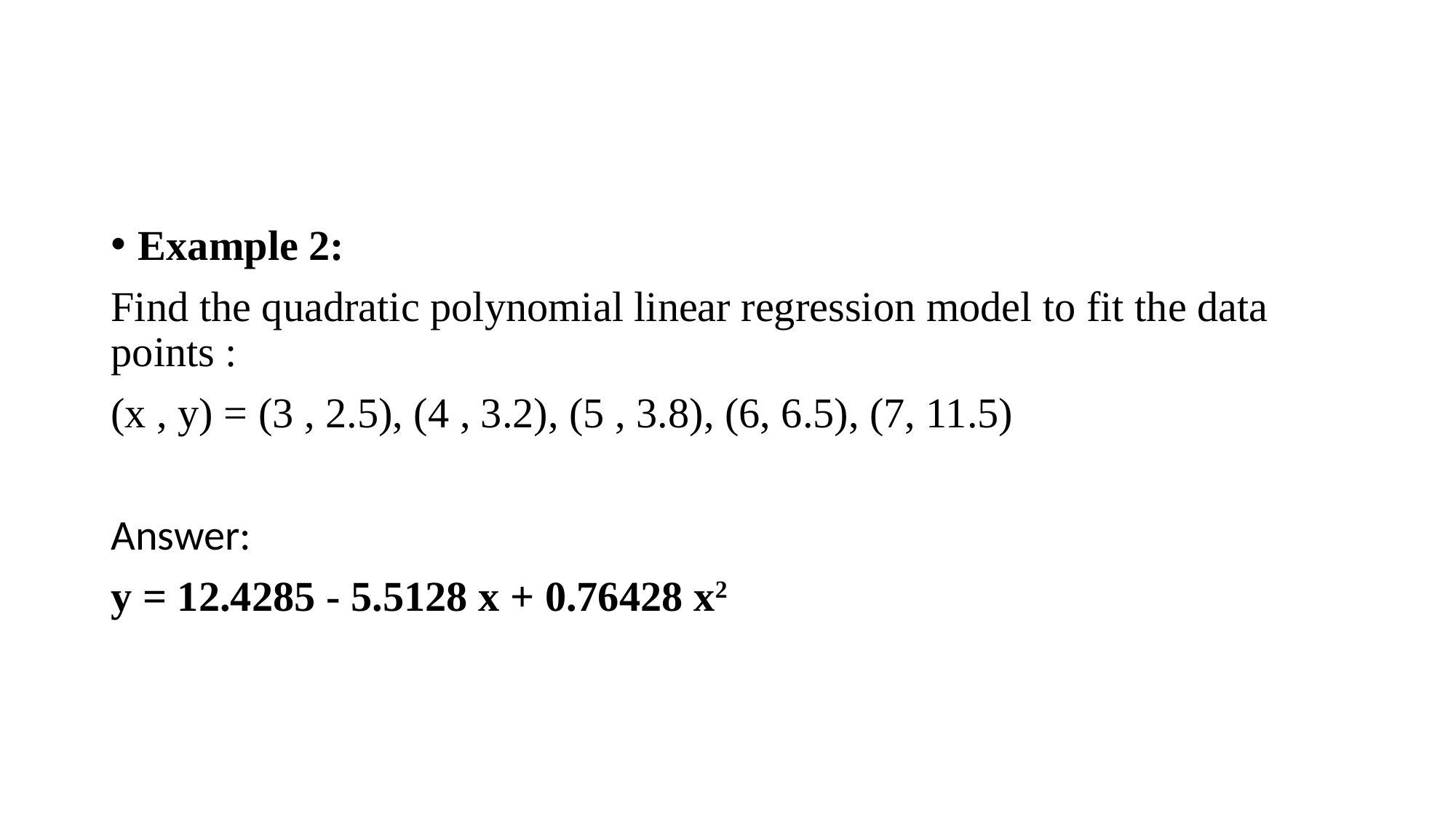

#
Example 2:
Find the quadratic polynomial linear regression model to fit the data points :
(x , y) = (3 , 2.5), (4 , 3.2), (5 , 3.8), (6, 6.5), (7, 11.5)

Answer:
y = 12.4285 - 5.5128 x + 0.76428 x2